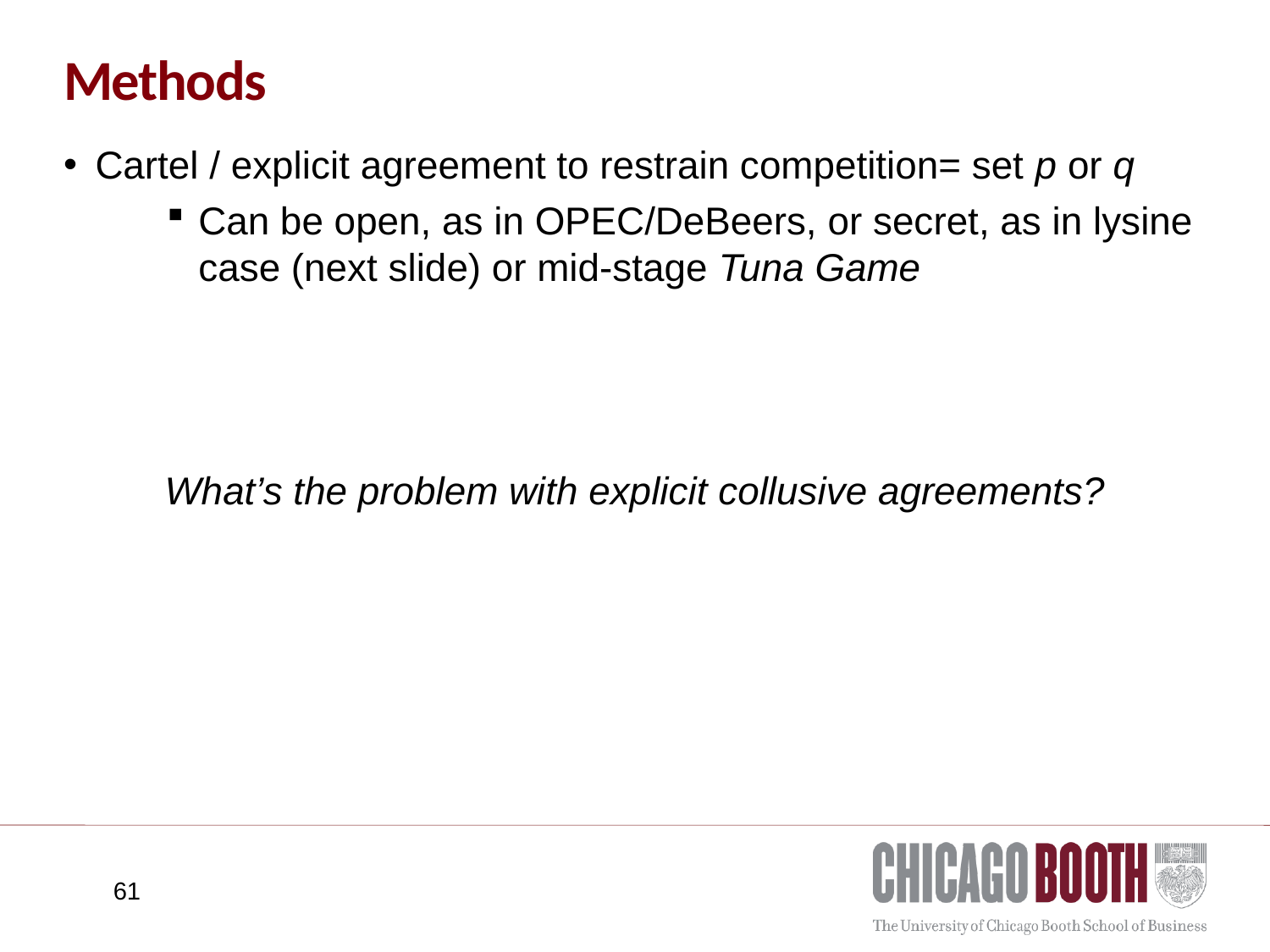

# Methods
Cartel / explicit agreement to restrain competition= set p or q
Can be open, as in OPEC/DeBeers, or secret, as in lysine case (next slide) or mid-stage Tuna Game

What’s the problem with explicit collusive agreements?